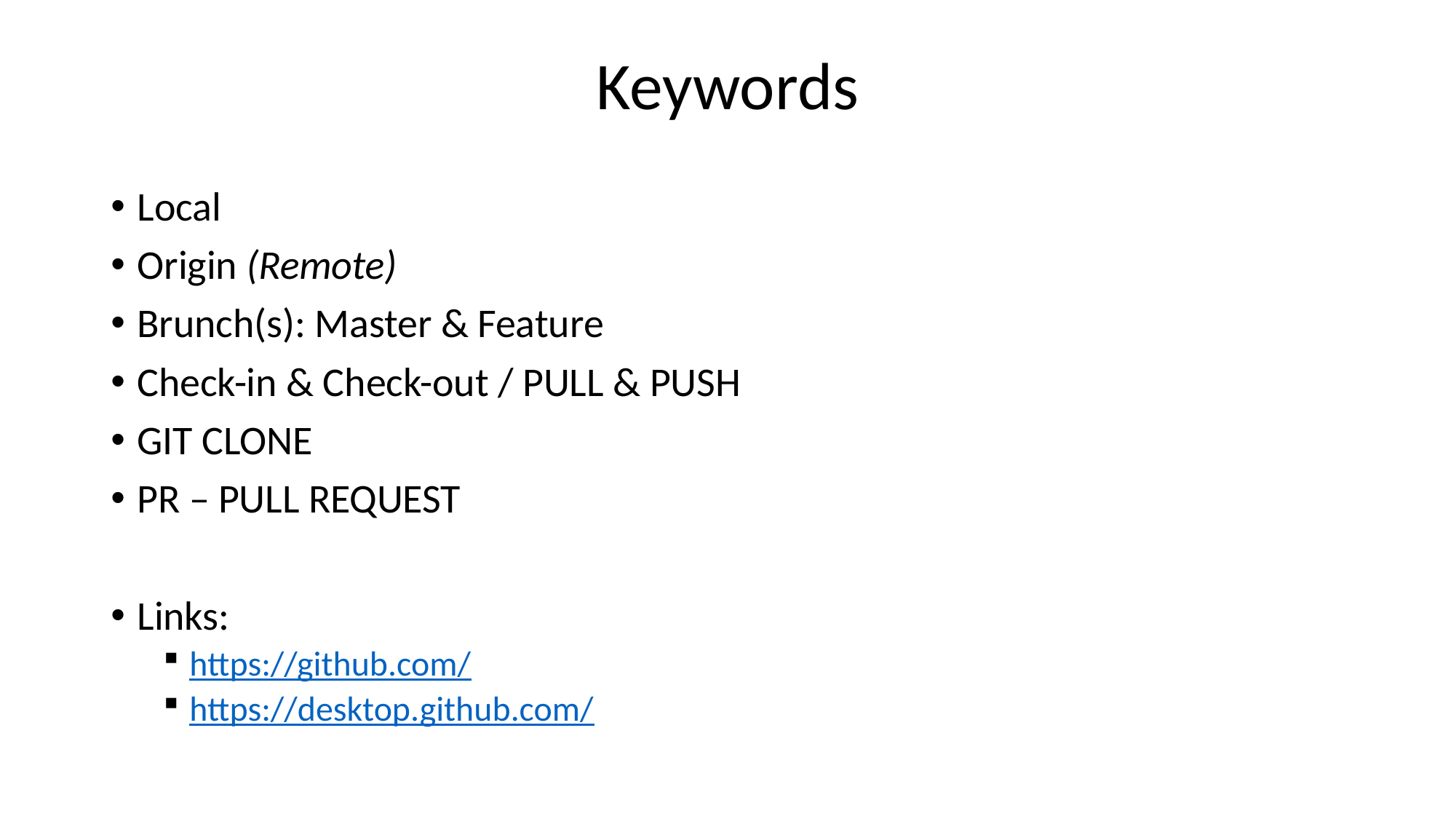

# Keywords
Local
Origin (Remote)
Brunch(s): Master & Feature
Check-in & Check-out / PULL & PUSH
GIT CLONE
PR – PULL REQUEST

Links:
https://github.com/
https://desktop.github.com/